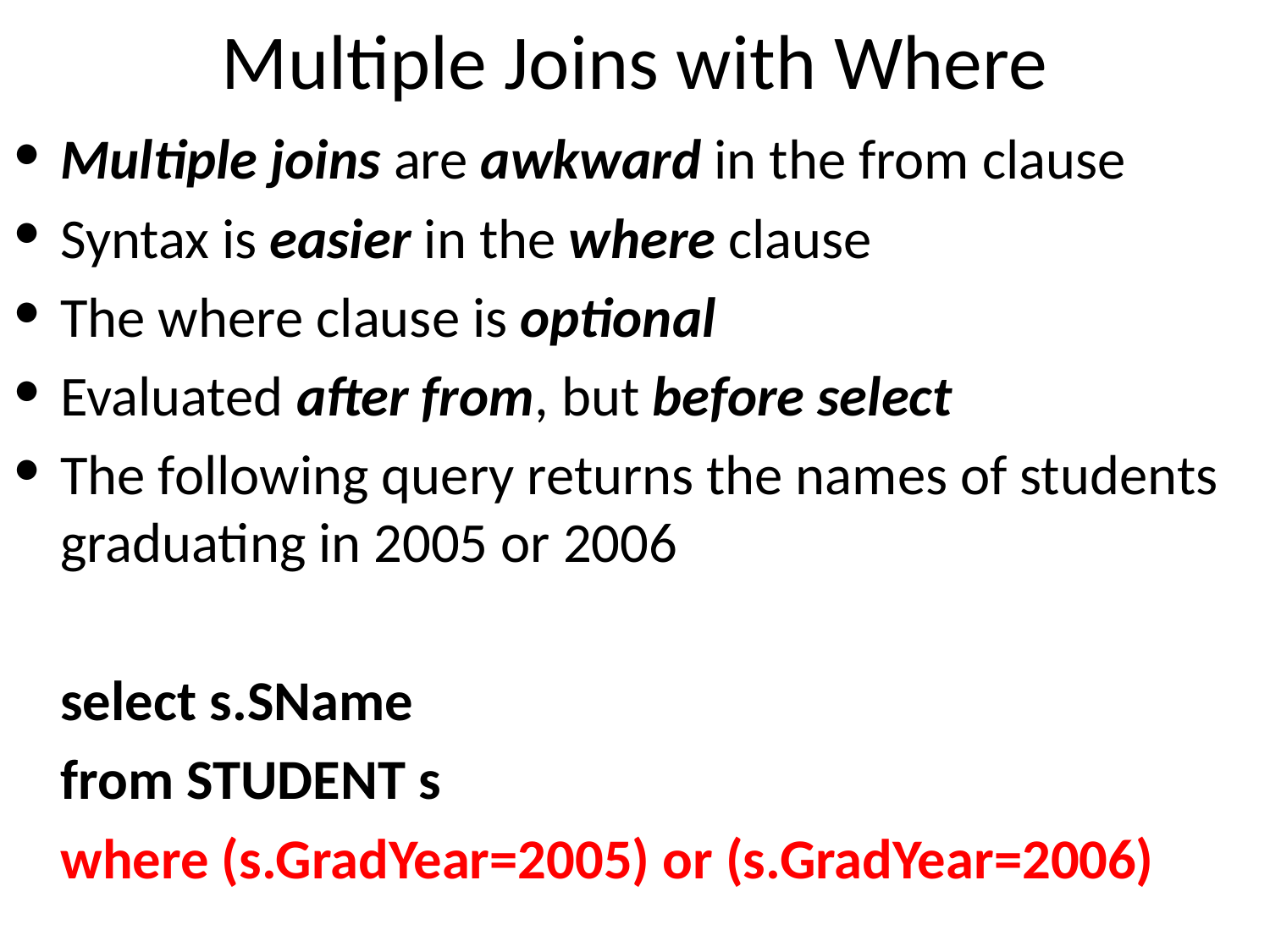

# Multiple Joins with Where
Multiple joins are awkward in the from clause
Syntax is easier in the where clause
The where clause is optional
Evaluated after from, but before select
The following query returns the names of students graduating in 2005 or 2006

	select s.SName
	from STUDENT s
	where (s.GradYear=2005) or (s.GradYear=2006)